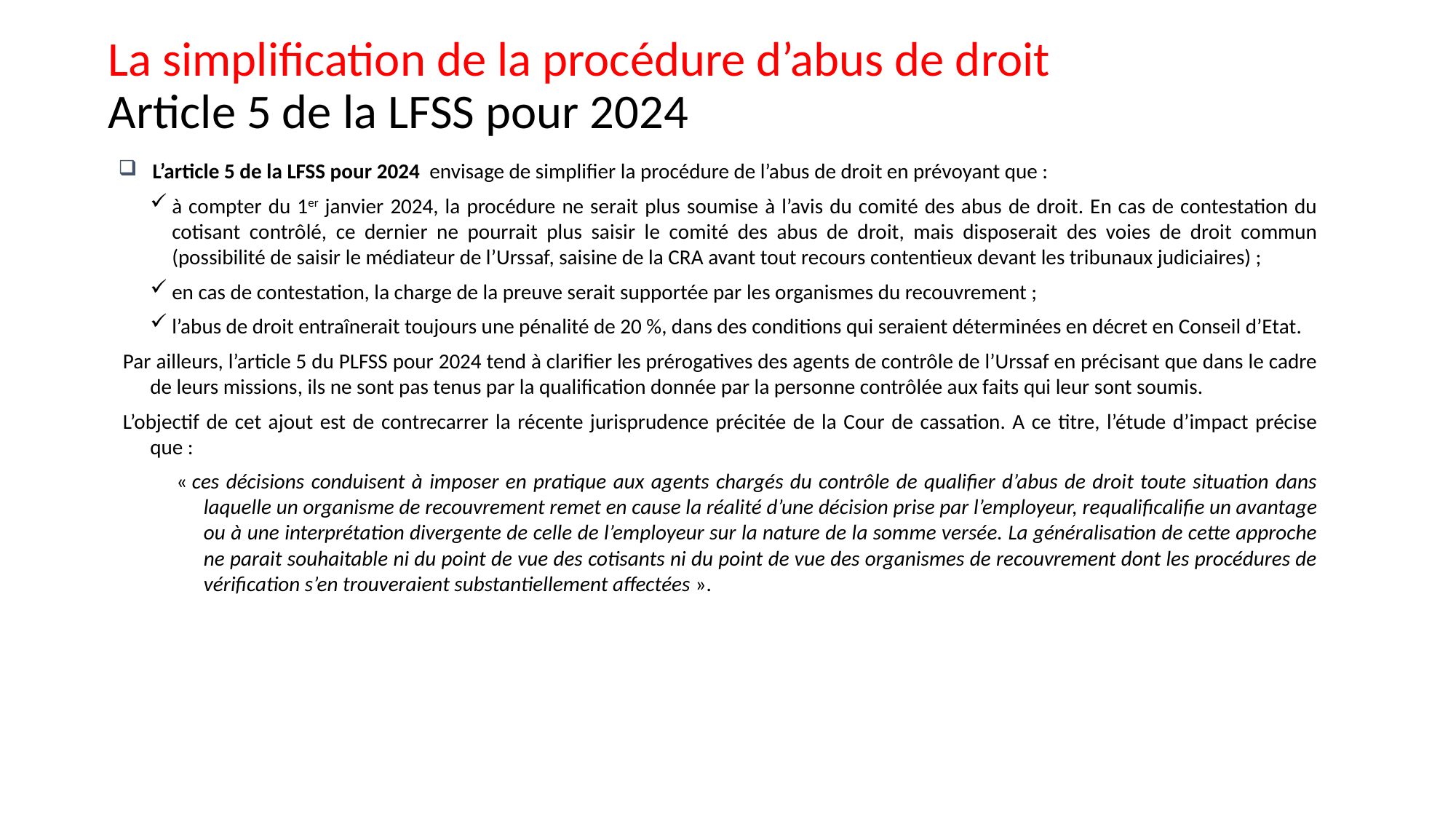

# La simplification de la procédure d’abus de droit Article 5 de la LFSS pour 2024
L’article 5 de la LFSS pour 2024  envisage de simplifier la procédure de l’abus de droit en prévoyant que :
à compter du 1er janvier 2024, la procédure ne serait plus soumise à l’avis du comité des abus de droit. En cas de contestation du cotisant contrôlé, ce dernier ne pourrait plus saisir le comité des abus de droit, mais disposerait des voies de droit commun (possibilité de saisir le médiateur de l’Urssaf, saisine de la CRA avant tout recours contentieux devant les tribunaux judiciaires) ;
en cas de contestation, la charge de la preuve serait supportée par les organismes du recouvrement ;
l’abus de droit entraînerait toujours une pénalité de 20 %, dans des conditions qui seraient déterminées en décret en Conseil d’Etat.
Par ailleurs, l’article 5 du PLFSS pour 2024 tend à clarifier les prérogatives des agents de contrôle de l’Urssaf en précisant que dans le cadre de leurs missions, ils ne sont pas tenus par la qualification donnée par la personne contrôlée aux faits qui leur sont soumis.
L’objectif de cet ajout est de contrecarrer la récente jurisprudence précitée de la Cour de cassation. A ce titre, l’étude d’impact précise que :
« ces décisions conduisent à imposer en pratique aux agents chargés du contrôle de qualifier d’abus de droit toute situation dans laquelle un organisme de recouvrement remet en cause la réalité d’une décision prise par l’employeur, requalificalifie un avantage ou à une interprétation divergente de celle de l’employeur sur la nature de la somme versée. La généralisation de cette approche ne parait souhaitable ni du point de vue des cotisants ni du point de vue des organismes de recouvrement dont les procédures de vérification s’en trouveraient substantiellement affectées ».